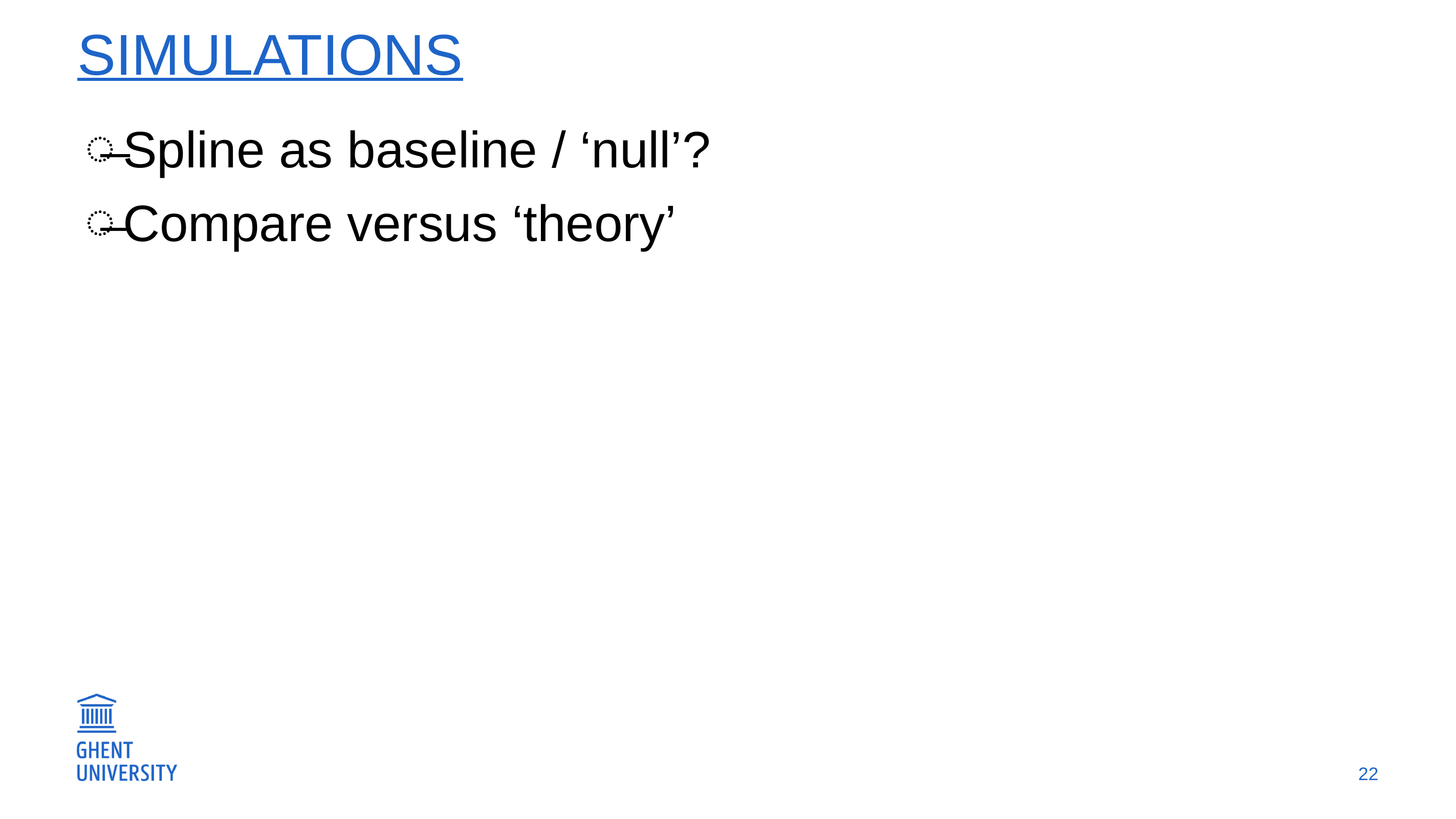

# Simulations
Spline as baseline / ‘null’?
Compare versus ‘theory’
22